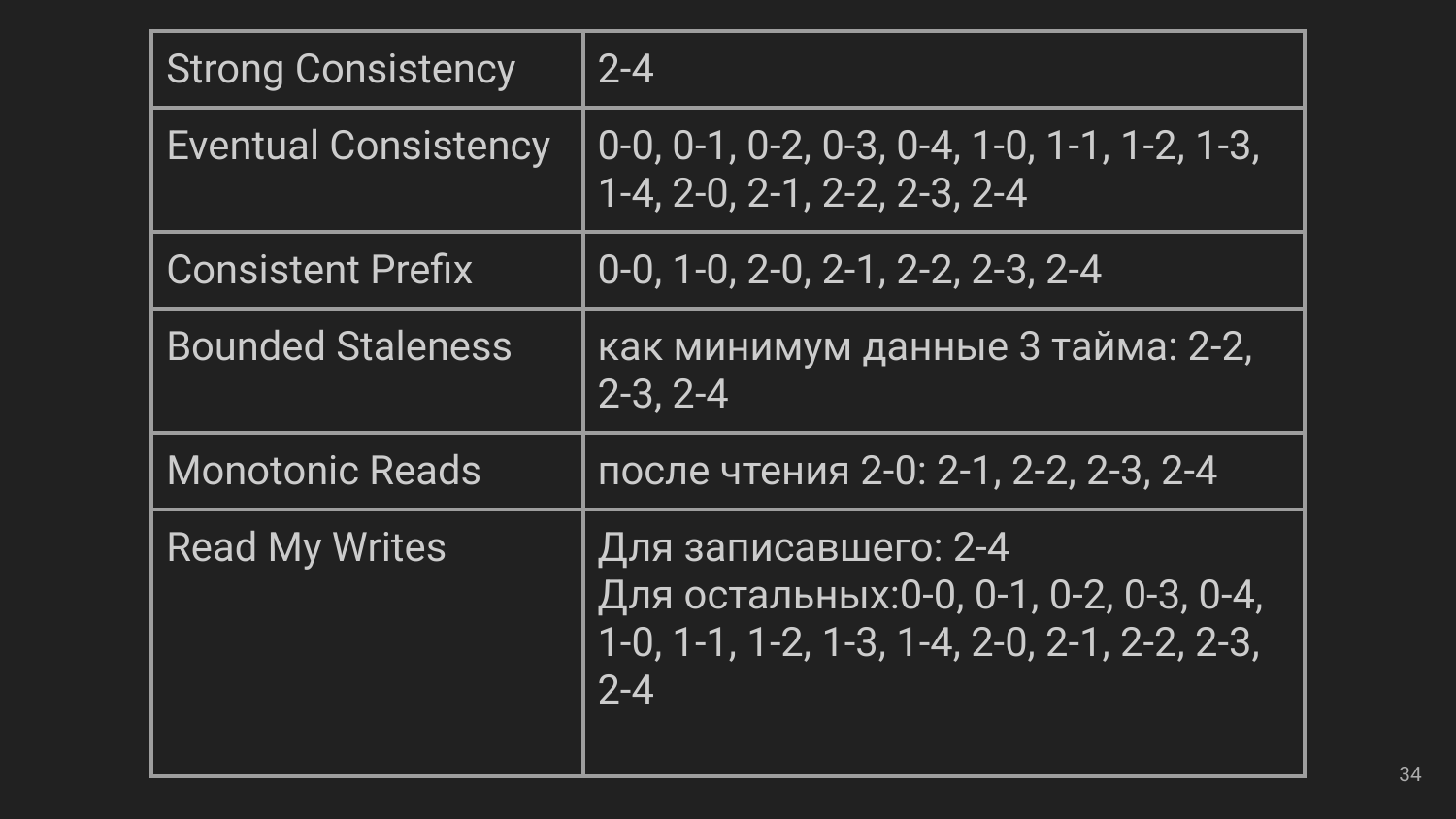

| Strong Consistency | 2-4 |
| --- | --- |
| Eventual Consistency | 0-0, 0-1, 0-2, 0-3, 0-4, 1-0, 1-1, 1-2, 1-3, 1-4, 2-0, 2-1, 2-2, 2-3, 2-4 |
| Consistent Prefix | 0-0, 1-0, 2-0, 2-1, 2-2, 2-3, 2-4 |
| Bounded Staleness | как минимум данные 3 тайма: 2-2, 2-3, 2-4 |
| Monotonic Reads | после чтения 2-0: 2-1, 2-2, 2-3, 2-4 |
| Read My Writes | Для записавшего: 2-4 Для остальных:0-0, 0-1, 0-2, 0-3, 0-4, 1-0, 1-1, 1-2, 1-3, 1-4, 2-0, 2-1, 2-2, 2-3, 2-4 |
34